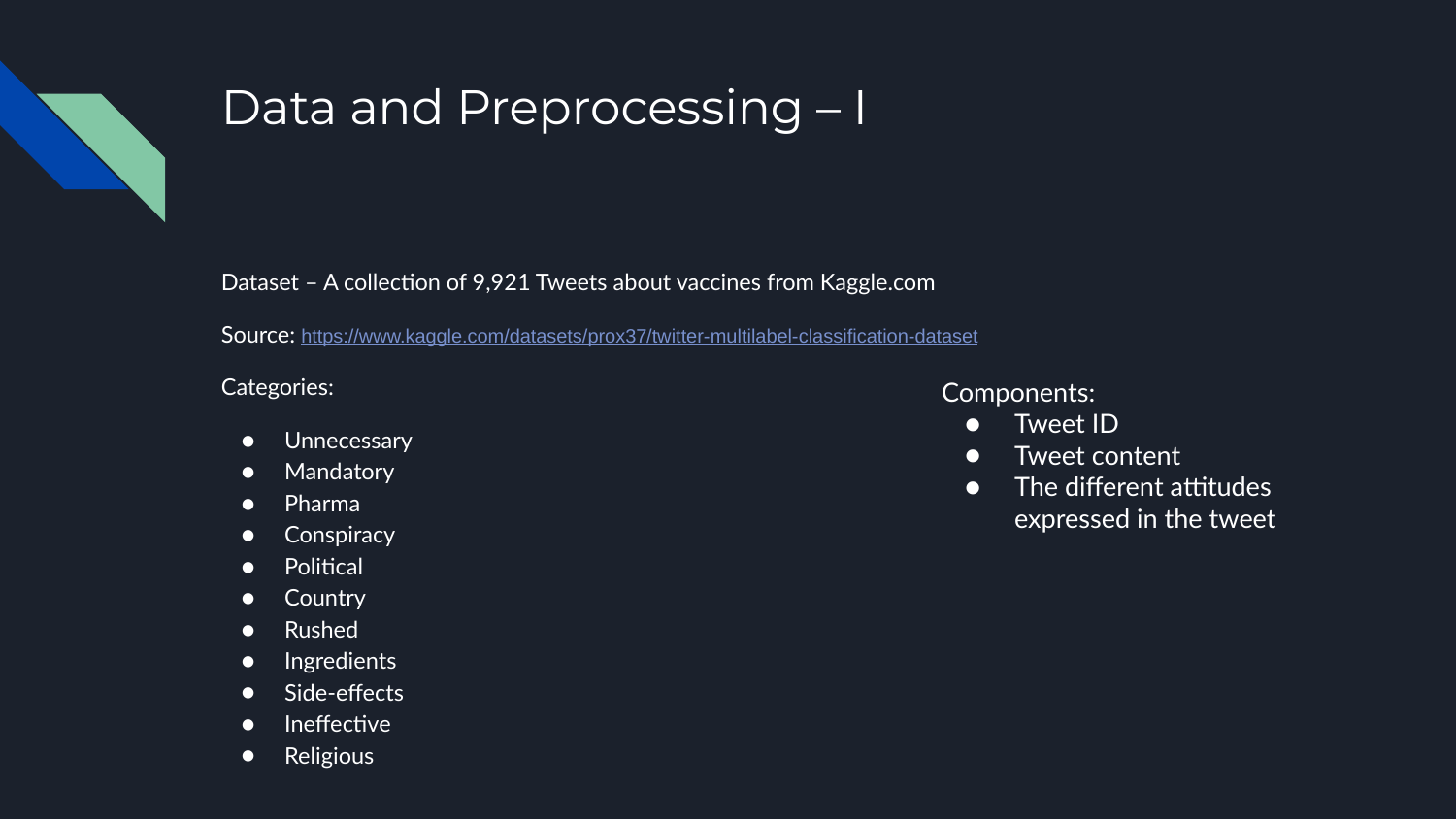

# Data and Preprocessing – I
Dataset – A collection of 9,921 Tweets about vaccines from Kaggle.com
Source: https://www.kaggle.com/datasets/prox37/twitter-multilabel-classification-dataset
Categories:
Unnecessary
Mandatory
Pharma
Conspiracy
Political
Country
Rushed
Ingredients
Side-effects
Ineffective
Religious

Components:
Tweet ID
Tweet content
The different attitudes expressed in the tweet